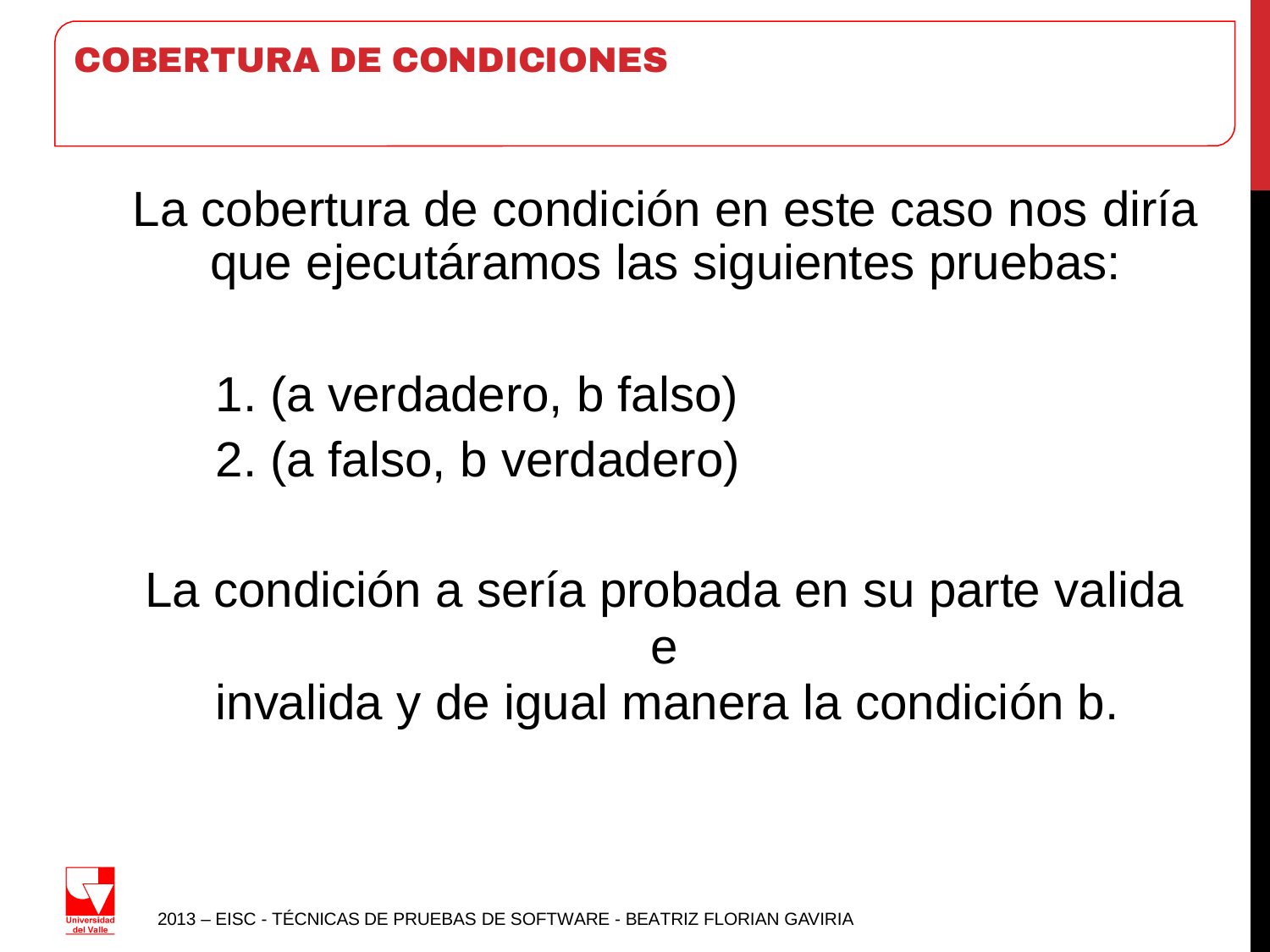

# COBERTURA DE CONDICIONES
La cobertura de condición en este caso nos diría que ejecutáramos las siguientes pruebas:

(a verdadero, b falso)
(a falso, b verdadero)

La condición a sería probada en su parte valida e
invalida y de igual manera la condición b.

2013 – EISC - TÉCNICAS DE PRUEBAS DE SOFTWARE - BEATRIZ FLORIAN GAVIRIA